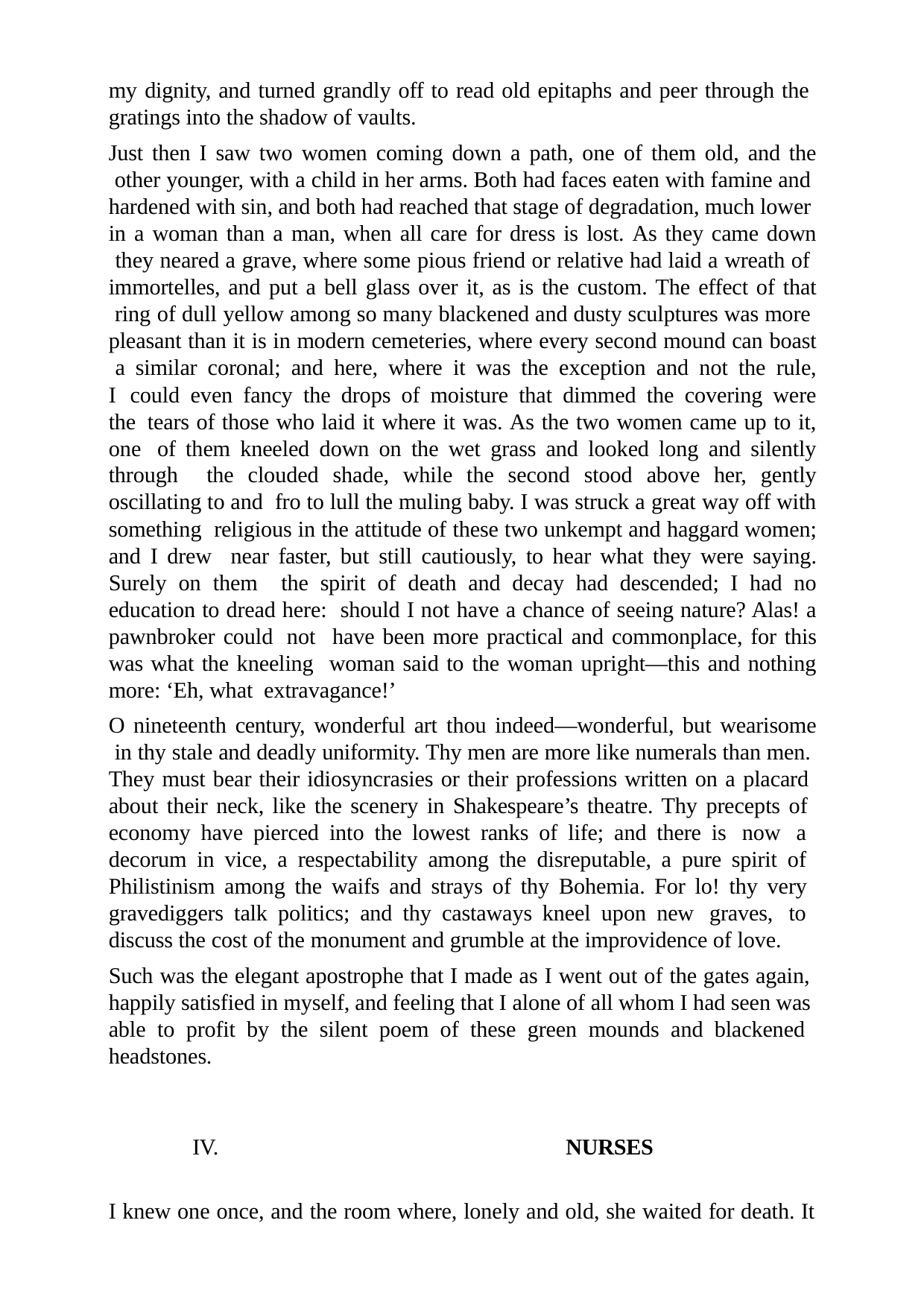

my dignity, and turned grandly off to read old epitaphs and peer through the  gratings into the shadow of vaults.
Just then I saw two women coming down a path, one of them old, and the  other younger, with a child in her arms. Both had faces eaten with famine and  hardened with sin, and both had reached that stage of degradation, much lower  in a woman than a man, when all care for dress is lost. As they came down  they neared a grave, where some pious friend or relative had laid a wreath of  immortelles, and put a bell glass over it, as is the custom. The effect of that  ring of dull yellow among so many blackened and dusty sculptures was more  pleasant than it is in modern cemeteries, where every second mound can boast  a similar coronal; and here, where it was the exception and not the rule, I  could even fancy the drops of moisture that dimmed the covering were the  tears of those who laid it where it was. As the two women came up to it, one  of them kneeled down on the wet grass and looked long and silently through  the clouded shade, while the second stood above her, gently oscillating to and  fro to lull the muling baby. I was struck a great way off with something  religious in the attitude of these two unkempt and haggard women; and I drew  near faster, but still cautiously, to hear what they were saying. Surely on them  the spirit of death and decay had descended; I had no education to dread here:  should I not have a chance of seeing nature? Alas! a pawnbroker could not  have been more practical and commonplace, for this was what the kneeling  woman said to the woman upright—this and nothing more: ‘Eh, what  extravagance!’
O nineteenth century, wonderful art thou indeed—wonderful, but wearisome  in thy stale and deadly uniformity. Thy men are more like numerals than men.  They must bear their idiosyncrasies or their professions written on a placard  about their neck, like the scenery in Shakespeare’s theatre. Thy precepts of  economy have pierced into the lowest ranks of life; and there is now a  decorum in vice, a respectability among the disreputable, a pure spirit of  Philistinism among the waifs and strays of thy Bohemia. For lo! thy very  gravediggers talk politics; and thy castaways kneel upon new graves, to  discuss the cost of the monument and grumble at the improvidence of love.
Such was the elegant apostrophe that I made as I went out of the gates again,  happily satisfied in myself, and feeling that I alone of all whom I had seen was  able to profit by the silent poem of these green mounds and blackened  headstones.

IV.	NURSES

I knew one once, and the room where, lonely and old, she waited for death. It